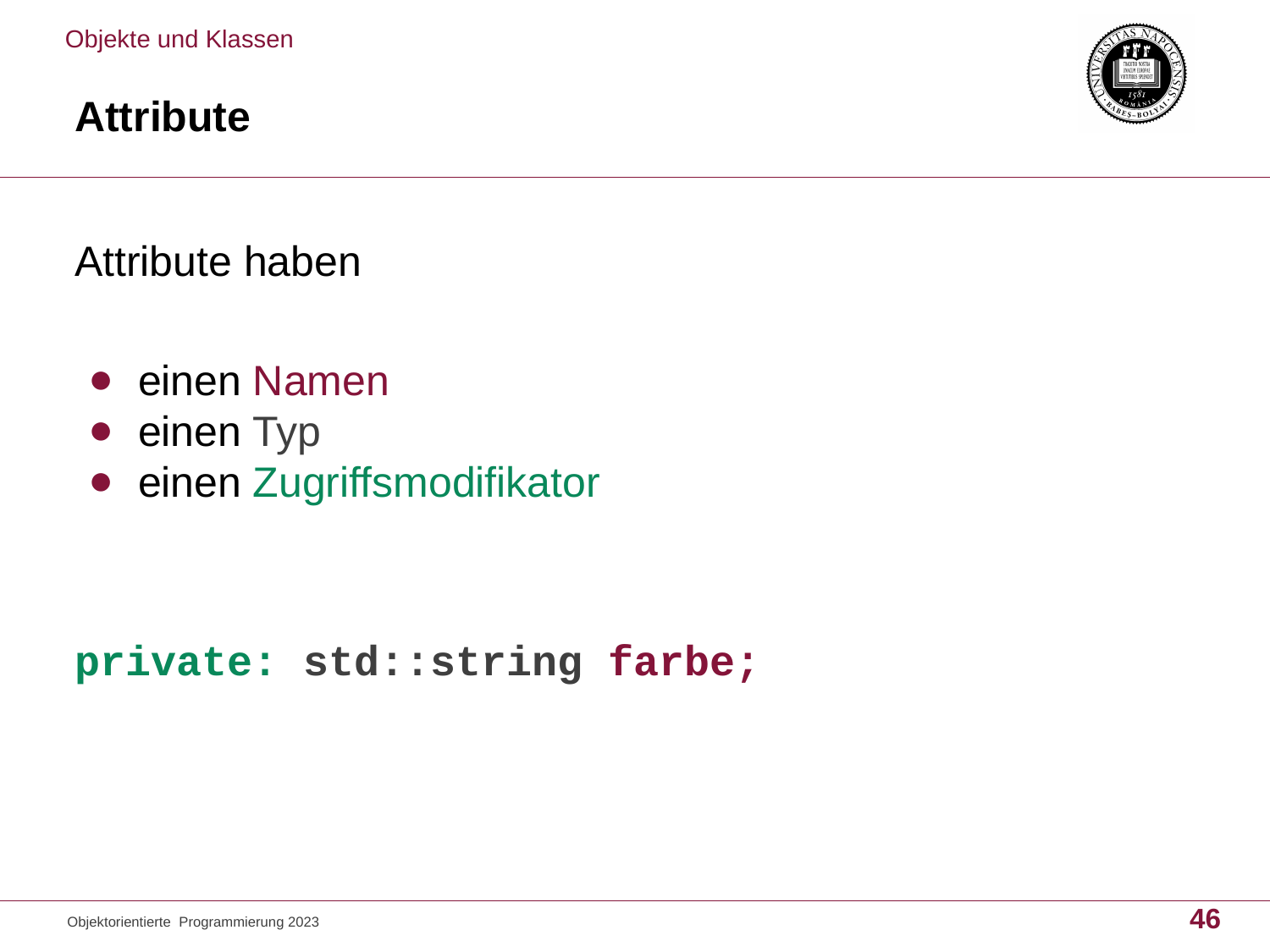

Objekte und Klassen
# Attribute
Attribute haben

einen Namen
einen Typ
einen Zugriffsmodifikator

private: std::string farbe;
46
Objektorientierte  Programmierung 2023